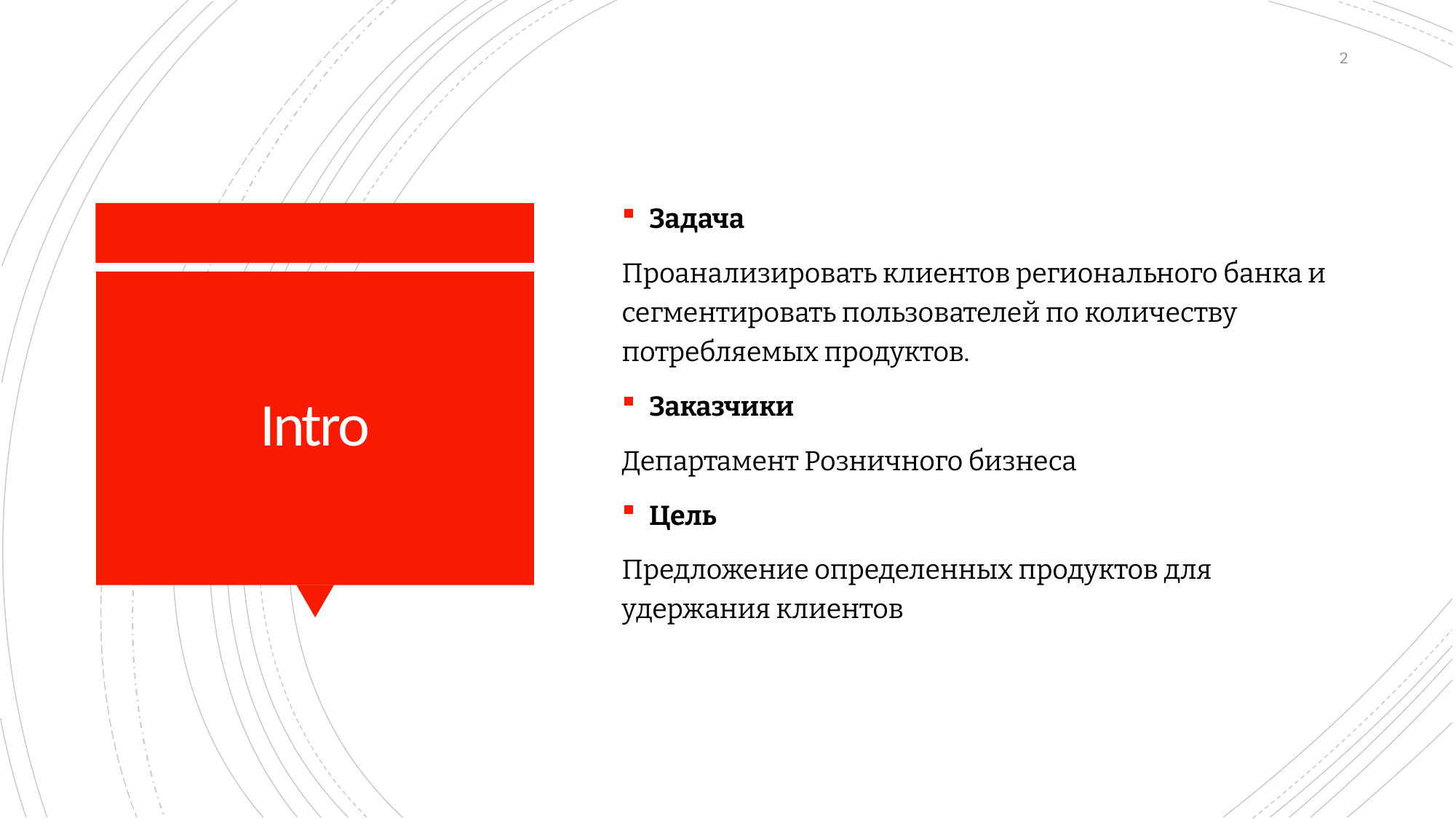

2
Задача
Проанализировать клиентов регионального банка и сегментировать пользователей по количеству потребляемых продуктов.
Заказчики
Департамент Розничного бизнеса
Цель
Предложение определенных продуктов для удержания клиентов
# Intro